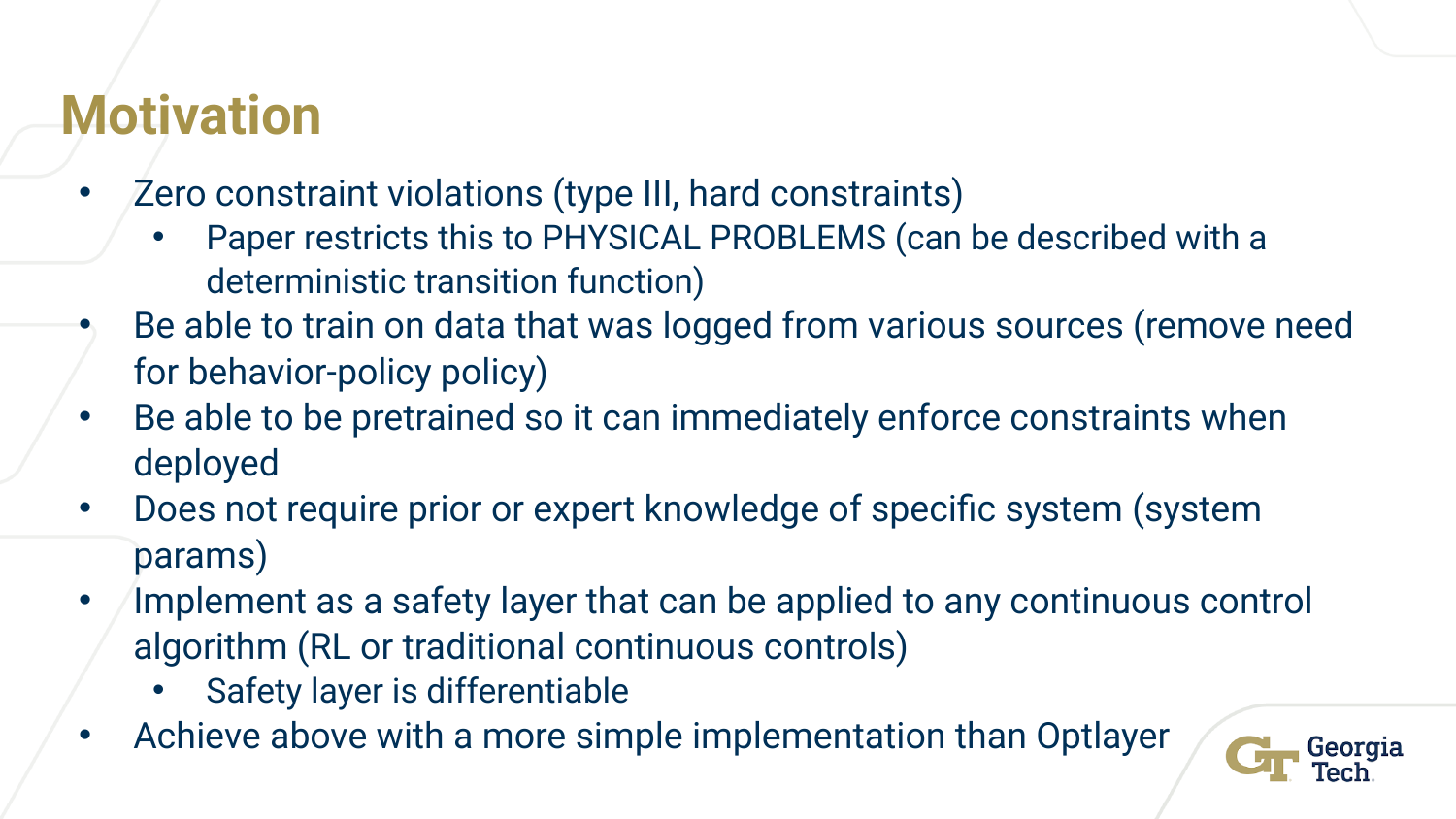

# Motivation
Zero constraint violations (type III, hard constraints)
Paper restricts this to PHYSICAL PROBLEMS (can be described with a deterministic transition function)
Be able to train on data that was logged from various sources (remove need for behavior-policy policy)
Be able to be pretrained so it can immediately enforce constraints when deployed
Does not require prior or expert knowledge of specific system (system params)
Implement as a safety layer that can be applied to any continuous control algorithm (RL or traditional continuous controls)
Safety layer is differentiable
Achieve above with a more simple implementation than Optlayer